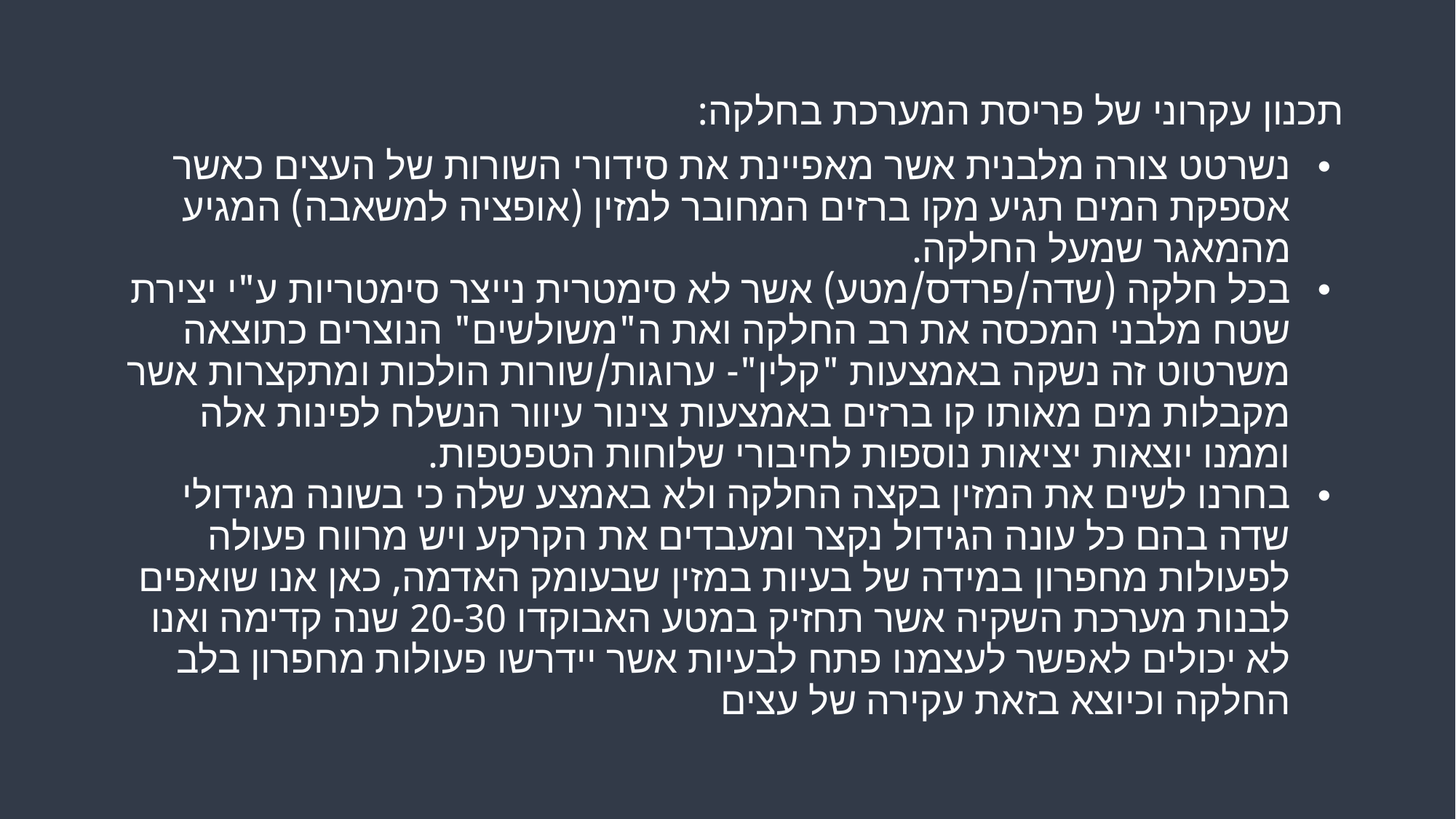

תכנון עקרוני של פריסת המערכת בחלקה:
נשרטט צורה מלבנית אשר מאפיינת את סידורי השורות של העצים כאשר אספקת המים תגיע מקו ברזים המחובר למזין (אופציה למשאבה) המגיע מהמאגר שמעל החלקה.
בכל חלקה (שדה/פרדס/מטע) אשר לא סימטרית נייצר סימטריות ע"י יצירת שטח מלבני המכסה את רב החלקה ואת ה"משולשים" הנוצרים כתוצאה משרטוט זה נשקה באמצעות "קלין"- ערוגות/שורות הולכות ומתקצרות אשר מקבלות מים מאותו קו ברזים באמצעות צינור עיוור הנשלח לפינות אלה וממנו יוצאות יציאות נוספות לחיבורי שלוחות הטפטפות.
בחרנו לשים את המזין בקצה החלקה ולא באמצע שלה כי בשונה מגידולי שדה בהם כל עונה הגידול נקצר ומעבדים את הקרקע ויש מרווח פעולה לפעולות מחפרון במידה של בעיות במזין שבעומק האדמה, כאן אנו שואפים לבנות מערכת השקיה אשר תחזיק במטע האבוקדו 20-30 שנה קדימה ואנו לא יכולים לאפשר לעצמנו פתח לבעיות אשר יידרשו פעולות מחפרון בלב החלקה וכיוצא בזאת עקירה של עצים